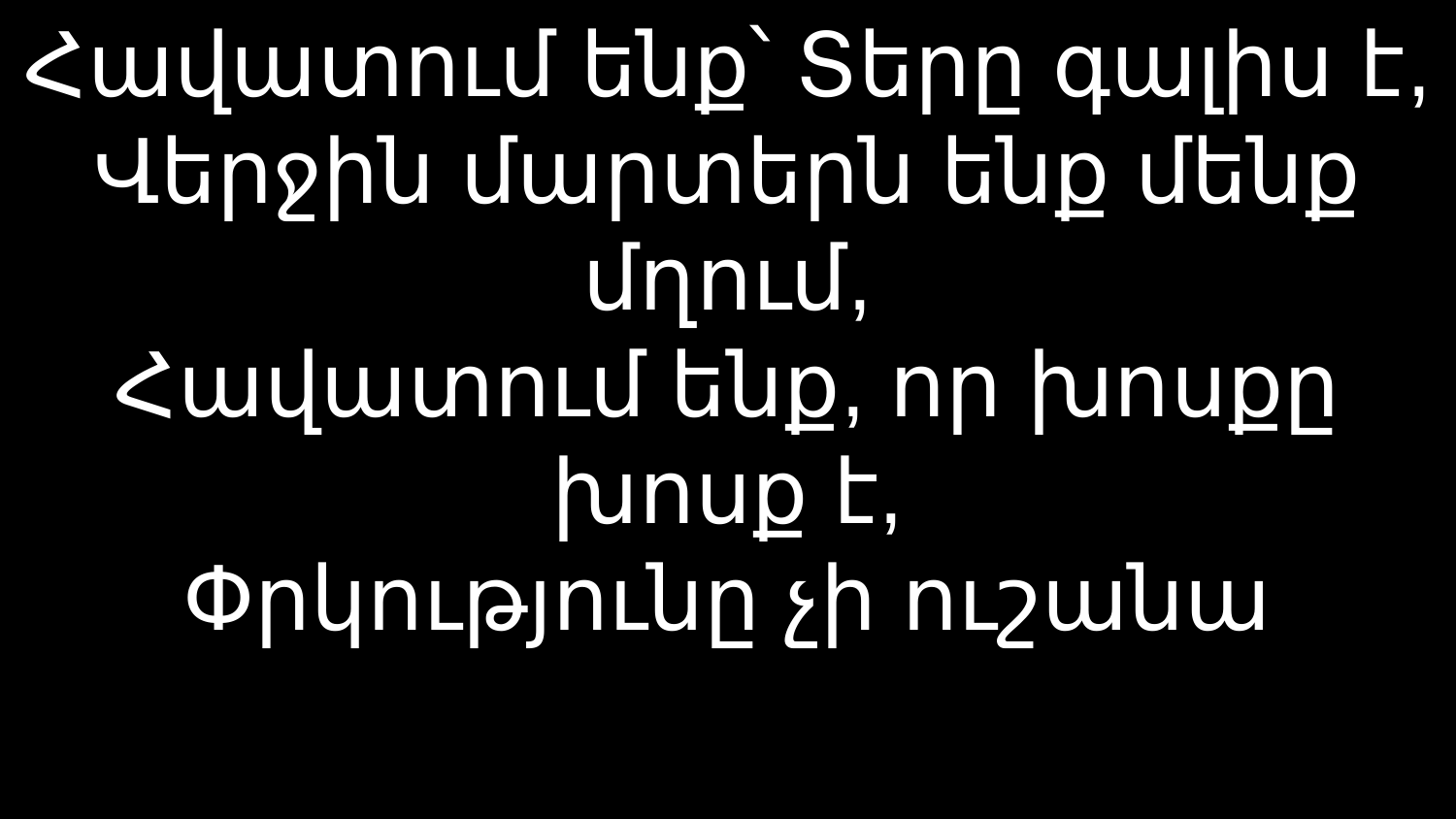

# Հավատում ենք՝ Տերը գալիս է, Վերջին մարտերն ենք մենք մղում, Հավատում ենք, որ խոսքը խոսք է, Փրկությունը չի ուշանա